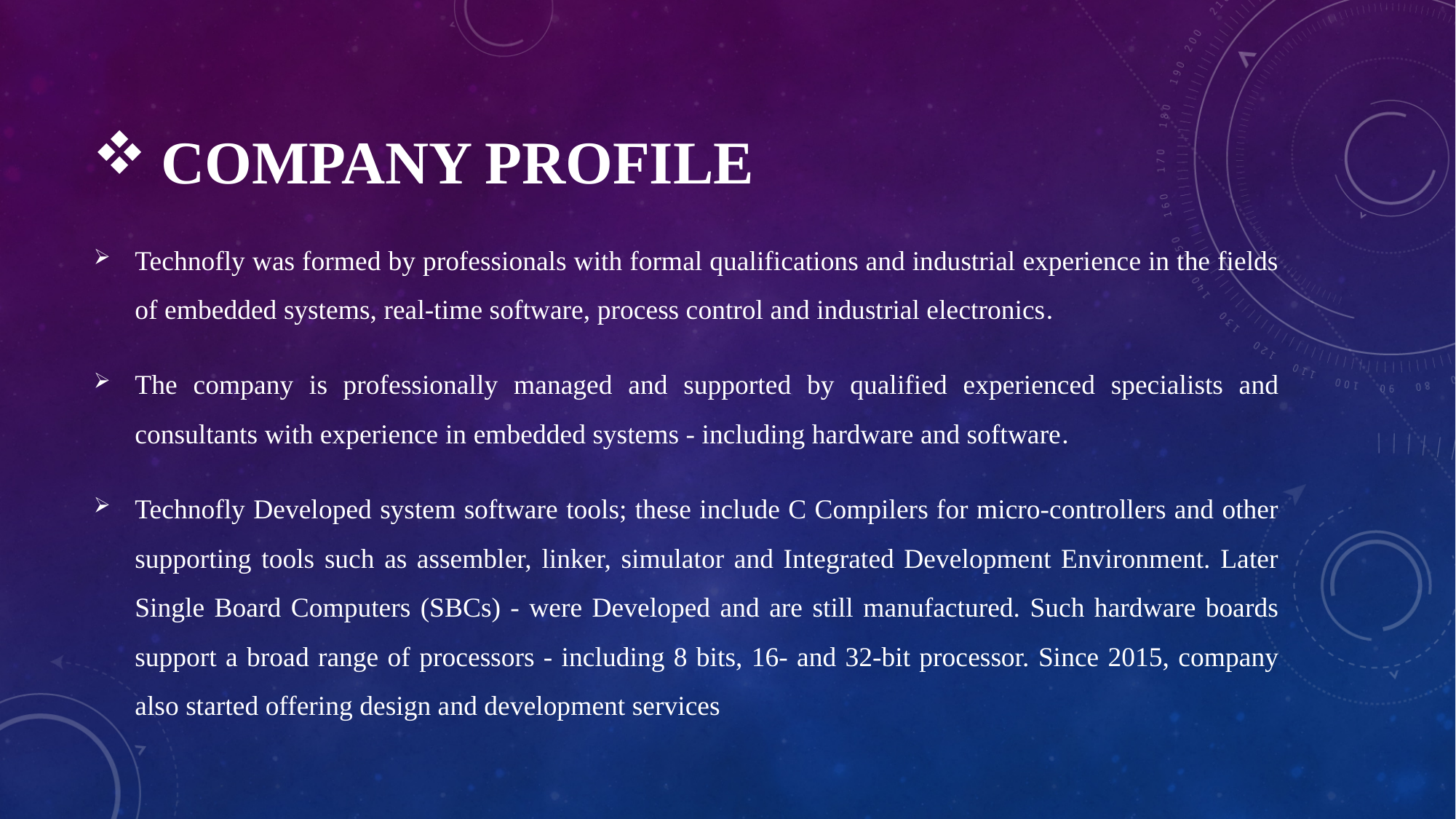

# COMPANY PROFILE
Technofly was formed by professionals with formal qualifications and industrial experience in the fields of embedded systems, real-time software, process control and industrial electronics.
The company is professionally managed and supported by qualified experienced specialists and consultants with experience in embedded systems - including hardware and software.
Technofly Developed system software tools; these include C Compilers for micro-controllers and other supporting tools such as assembler, linker, simulator and Integrated Development Environment. Later Single Board Computers (SBCs) - were Developed and are still manufactured. Such hardware boards support a broad range of processors - including 8 bits, 16- and 32-bit processor. Since 2015, company also started offering design and development services